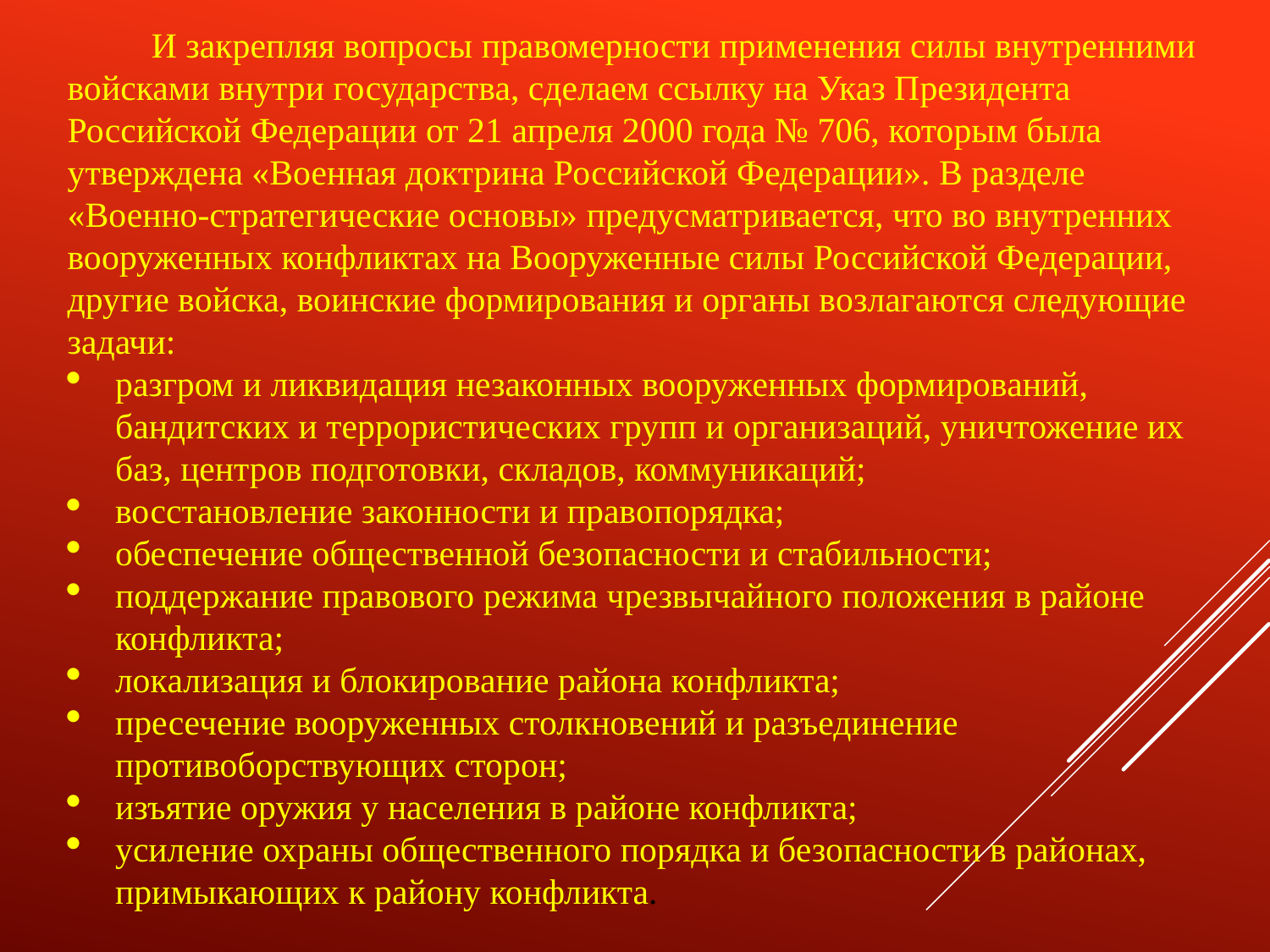

И закрепляя вопросы правомерности применения силы внутренними войсками внутри государства, сделаем ссылку на Указ Президента Российской Федерации от 21 апреля 2000 года № 706, которым была утверждена «Военная доктрина Российской Федерации». В разделе «Военно-стратегические основы» предусматривается, что во внутренних вооруженных конфликтах на Вооруженные силы Российской Федерации, другие войска, воинские формирования и органы возлагаются следующие задачи:
разгром и ликвидация незаконных вооруженных формирований, бандитских и террористических групп и организаций, уничтожение их баз, центров подготовки, складов, коммуникаций;
восстановление законности и правопорядка;
обеспечение общественной безопасности и стабильности;
поддержание правового режима чрезвычайного положения в районе конфликта;
локализация и блокирование района конфликта;
пресечение вооруженных столкновений и разъединение противоборствующих сторон;
изъятие оружия у населения в районе конфликта;
усиление охраны общественного порядка и безопасности в районах, примыкающих к району конфликта.